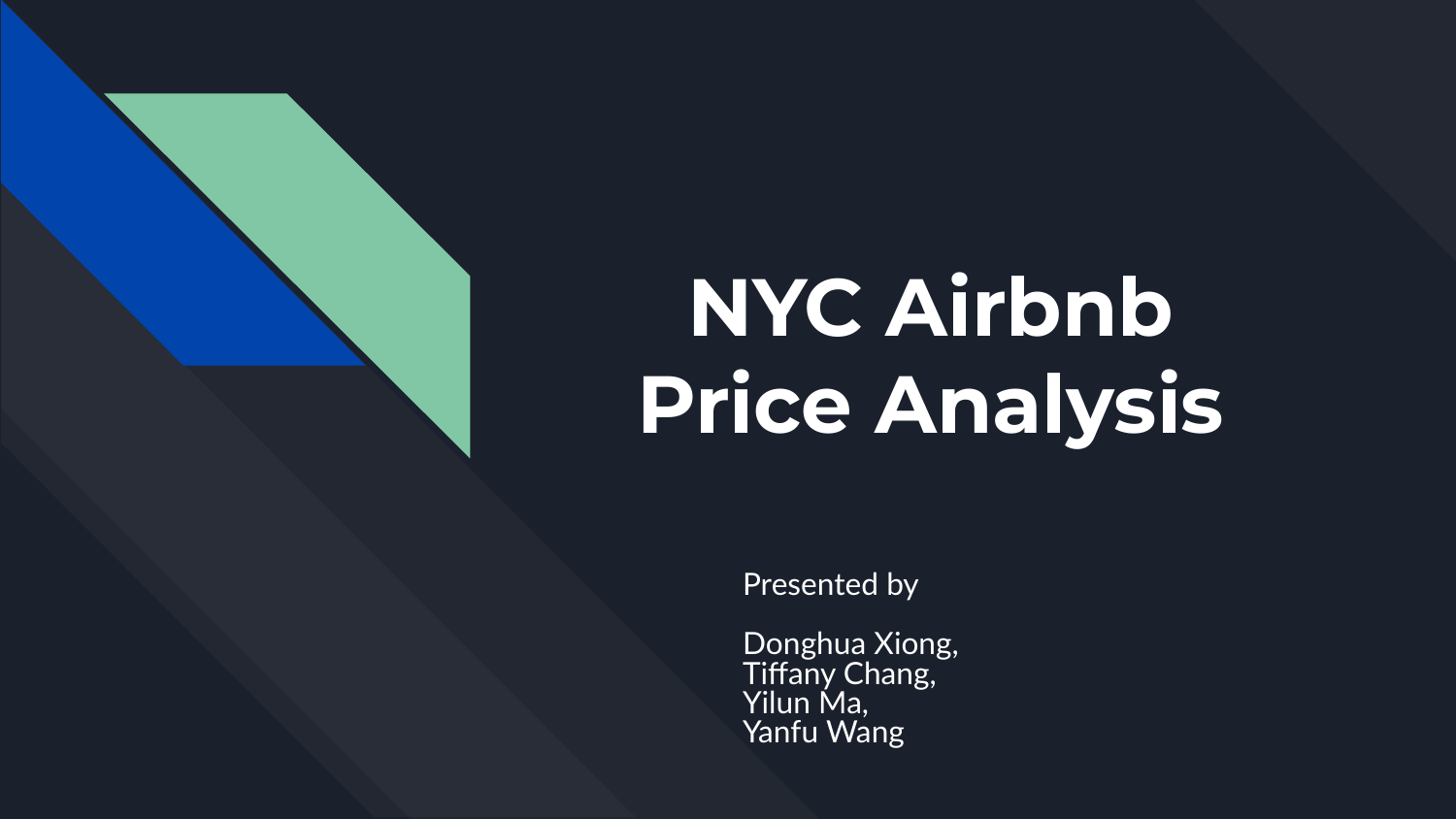

# NYC Airbnb
Price Analysis
Presented by

Donghua Xiong,
Tiffany Chang,
Yilun Ma,
Yanfu Wang